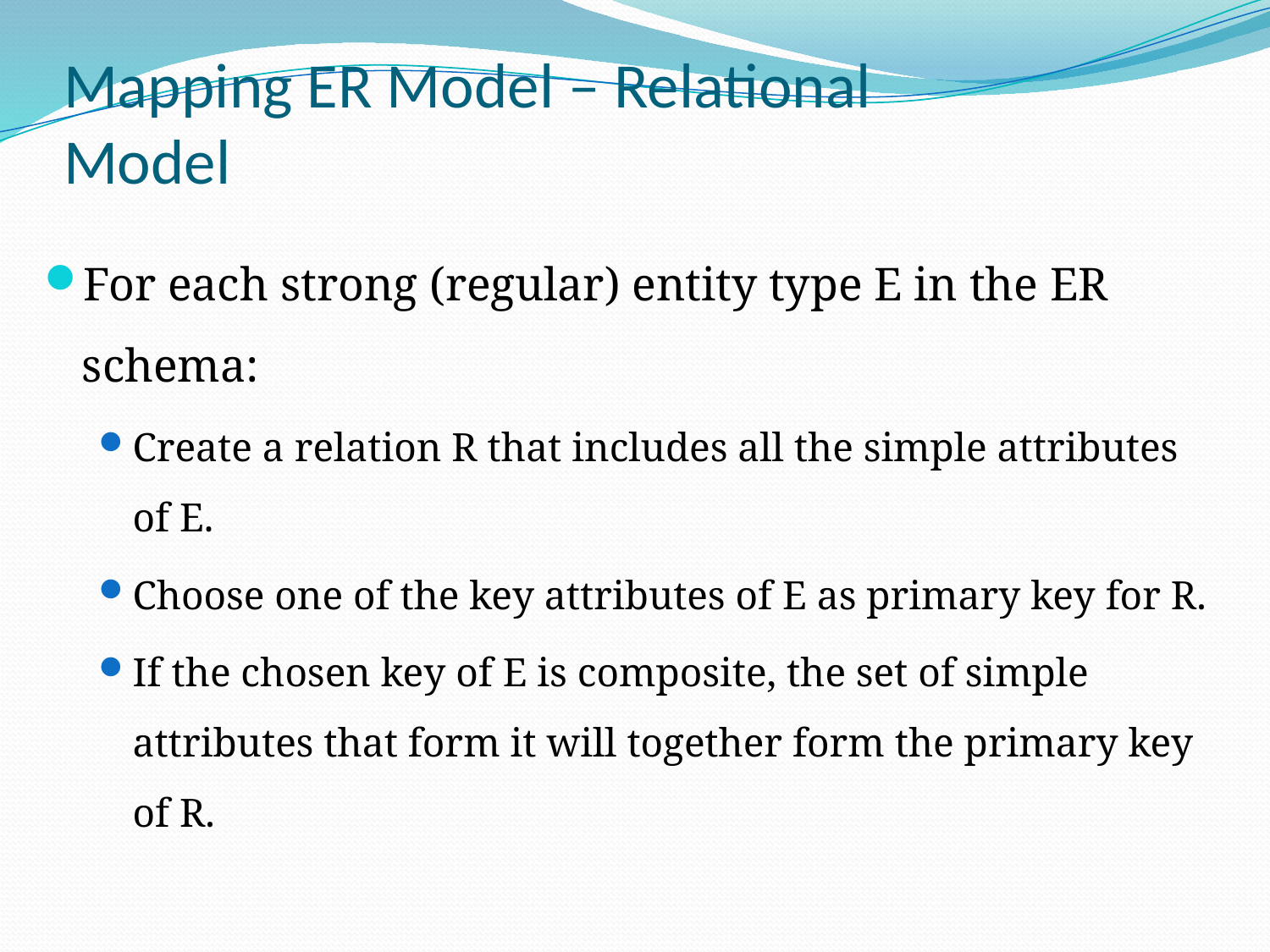

# Mapping ER Model – Relational Model
For each strong (regular) entity type E in the ER schema:
Create a relation R that includes all the simple attributes of E.
Choose one of the key attributes of E as primary key for R.
If the chosen key of E is composite, the set of simple attributes that form it will together form the primary key of R.